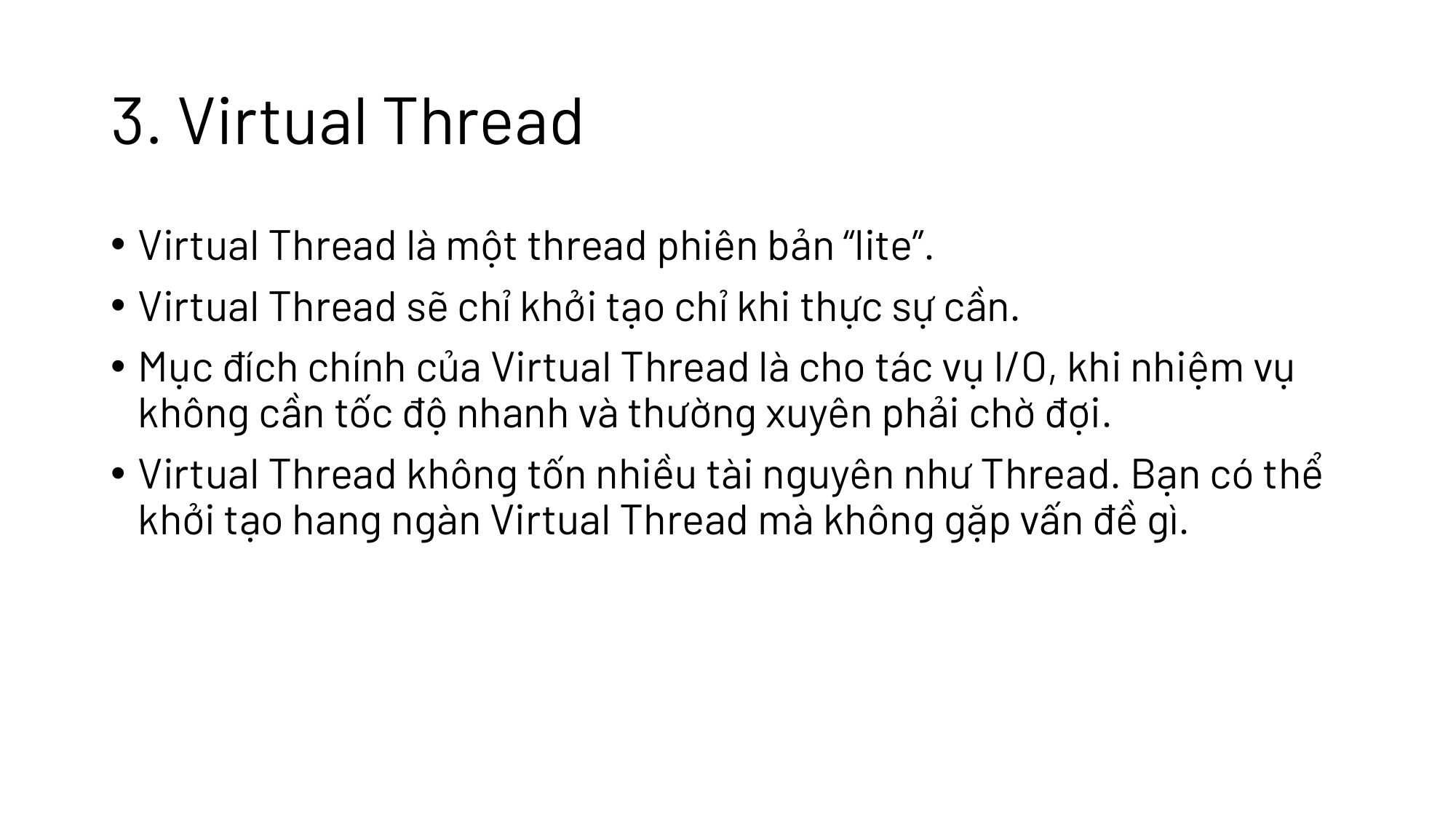

# 3. Virtual Thread
Virtual Thread là một thread phiên bản “lite”.
Virtual Thread sẽ chỉ khởi tạo chỉ khi thực sự cần.
Mục đích chính của Virtual Thread là cho tác vụ I/O, khi nhiệm vụ không cần tốc độ nhanh và thường xuyên phải chờ đợi.
Virtual Thread không tốn nhiều tài nguyên như Thread. Bạn có thể khởi tạo hang ngàn Virtual Thread mà không gặp vấn đề gì.